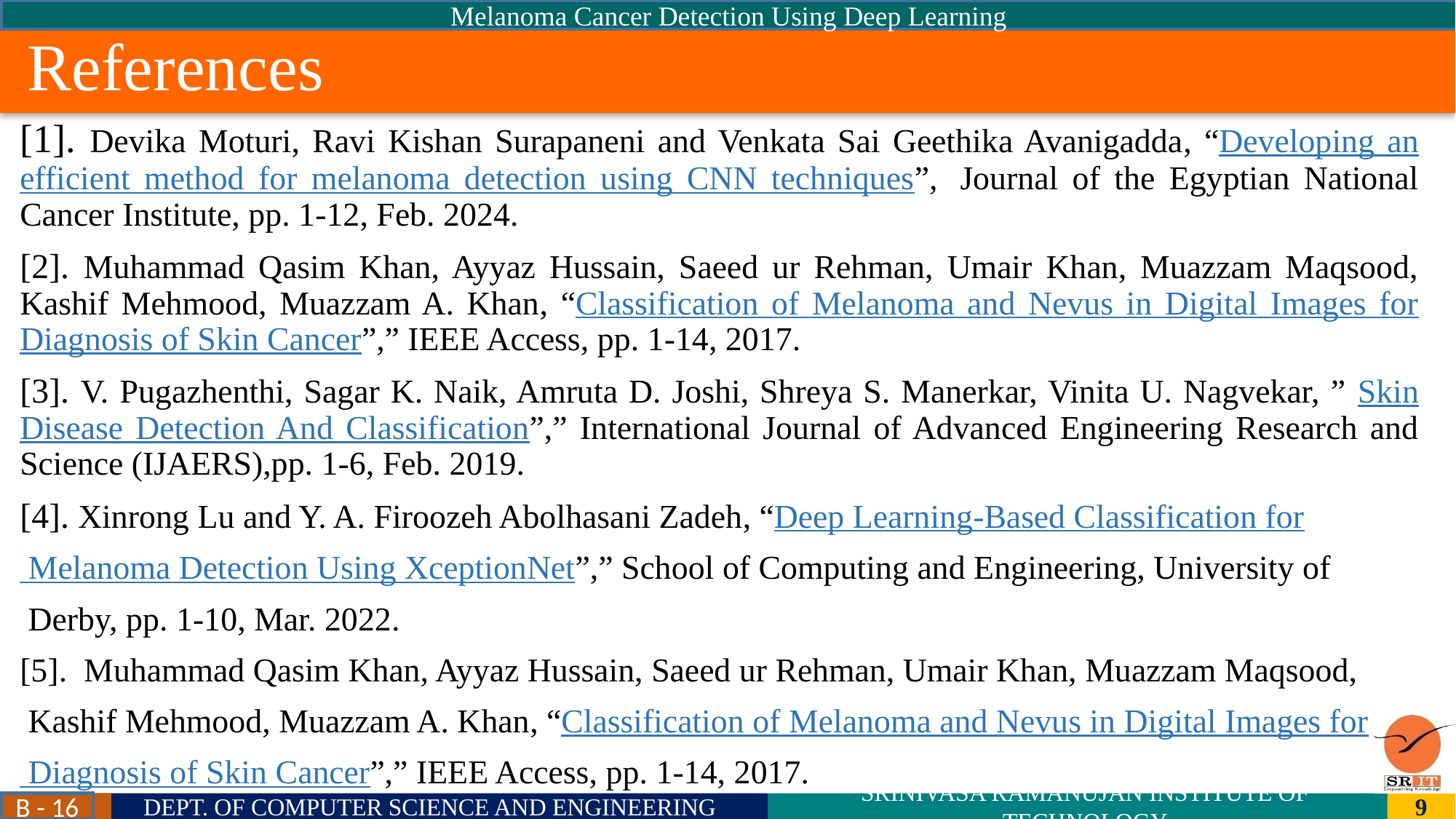

MedIDP : Digital Transformation Of Medical Records using IDP
Image Analysis for Skin Disease Detection
Melanoma Cancer Detection Using Deep Learning
# References
[1]. Devika Moturi, Ravi Kishan Surapaneni and Venkata Sai Geethika Avanigadda, “Developing an efficient method for melanoma detection using CNN techniques”,  Journal of the Egyptian National Cancer Institute, pp. 1-12, Feb. 2024.
[2]. Muhammad Qasim Khan, Ayyaz Hussain, Saeed ur Rehman, Umair Khan, Muazzam Maqsood, Kashif Mehmood, Muazzam A. Khan, “Classification of Melanoma and Nevus in Digital Images for Diagnosis of Skin Cancer”,” IEEE Access, pp. 1-14, 2017.
[3]. V. Pugazhenthi, Sagar K. Naik, Amruta D. Joshi, Shreya S. Manerkar, Vinita U. Nagvekar, ” Skin Disease Detection And Classification”,” International Journal of Advanced Engineering Research and Science (IJAERS),pp. 1-6, Feb. 2019.
[4]. Xinrong Lu and Y. A. Firoozeh Abolhasani Zadeh, “Deep Learning-Based Classification for
 Melanoma Detection Using XceptionNet”,” School of Computing and Engineering, University of
 Derby, pp. 1-10, Mar. 2022.
[5].  Muhammad Qasim Khan, Ayyaz Hussain, Saeed ur Rehman, Umair Khan, Muazzam Maqsood,
 Kashif Mehmood, Muazzam A. Khan, “Classification of Melanoma and Nevus in Digital Images for
 Diagnosis of Skin Cancer”,” IEEE Access, pp. 1-14, 2017.

B - 16